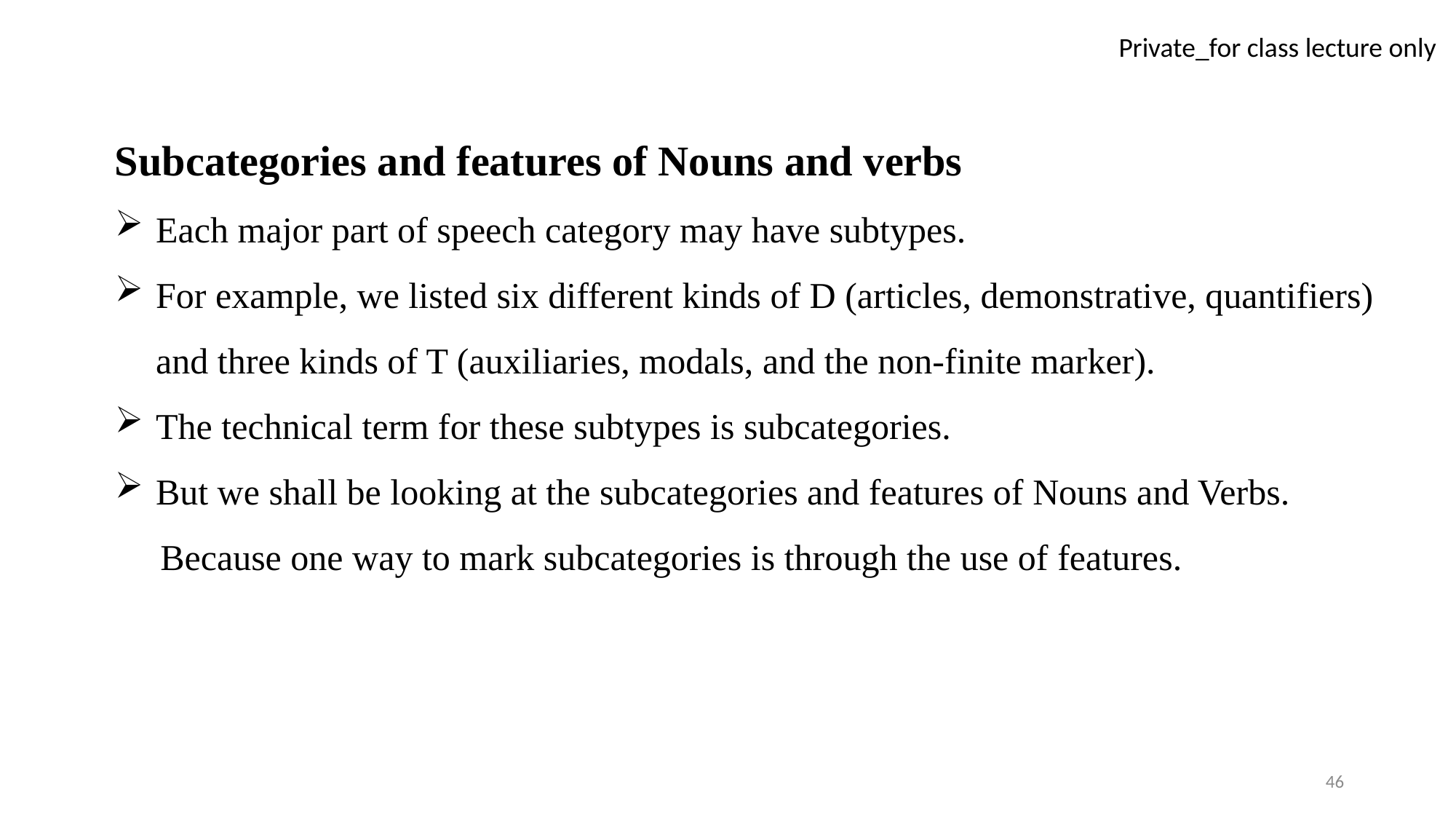

Subcategories and features of Nouns and verbs
Each major part of speech category may have subtypes.
For example, we listed six different kinds of D (articles, demonstrative, quantifiers) and three kinds of T (auxiliaries, modals, and the non-finite marker).
The technical term for these subtypes is subcategories.
But we shall be looking at the subcategories and features of Nouns and Verbs.
     Because one way to mark subcategories is through the use of features.

46